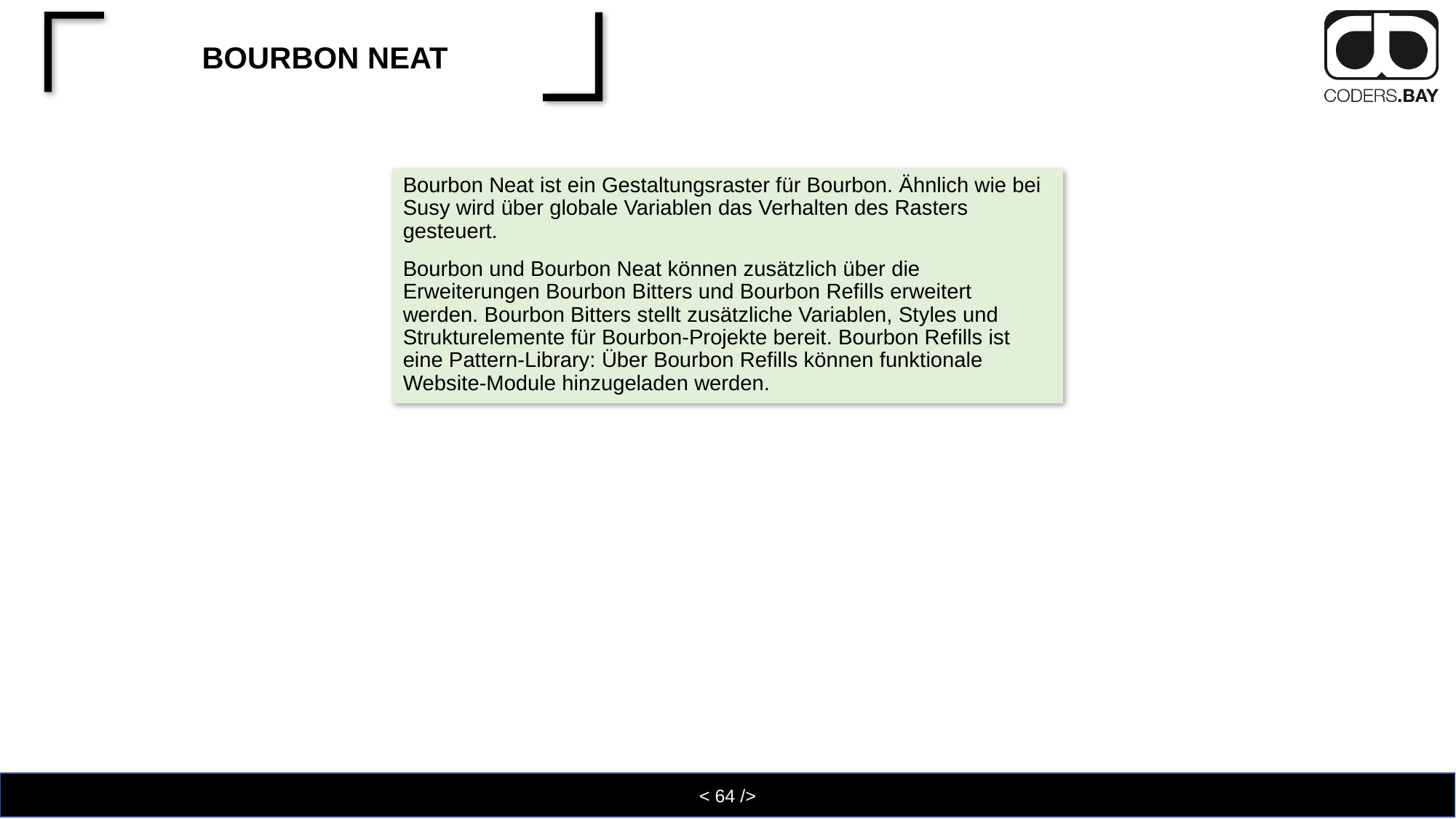

# Bourbon Neat
Bourbon Neat ist ein Gestaltungsraster für Bourbon. Ähnlich wie bei Susy wird über globale Variablen das Verhalten des Rasters gesteuert.
Bourbon und Bourbon Neat können zusätzlich über die Erweiterungen Bourbon Bitters und Bourbon Refills erweitert werden. Bourbon Bitters stellt zusätzliche Variablen, Styles und Strukturelemente für Bourbon-Projekte bereit. Bourbon Refills ist eine Pattern-Library: Über Bourbon Refills können funktionale Website-Module hinzugeladen werden.